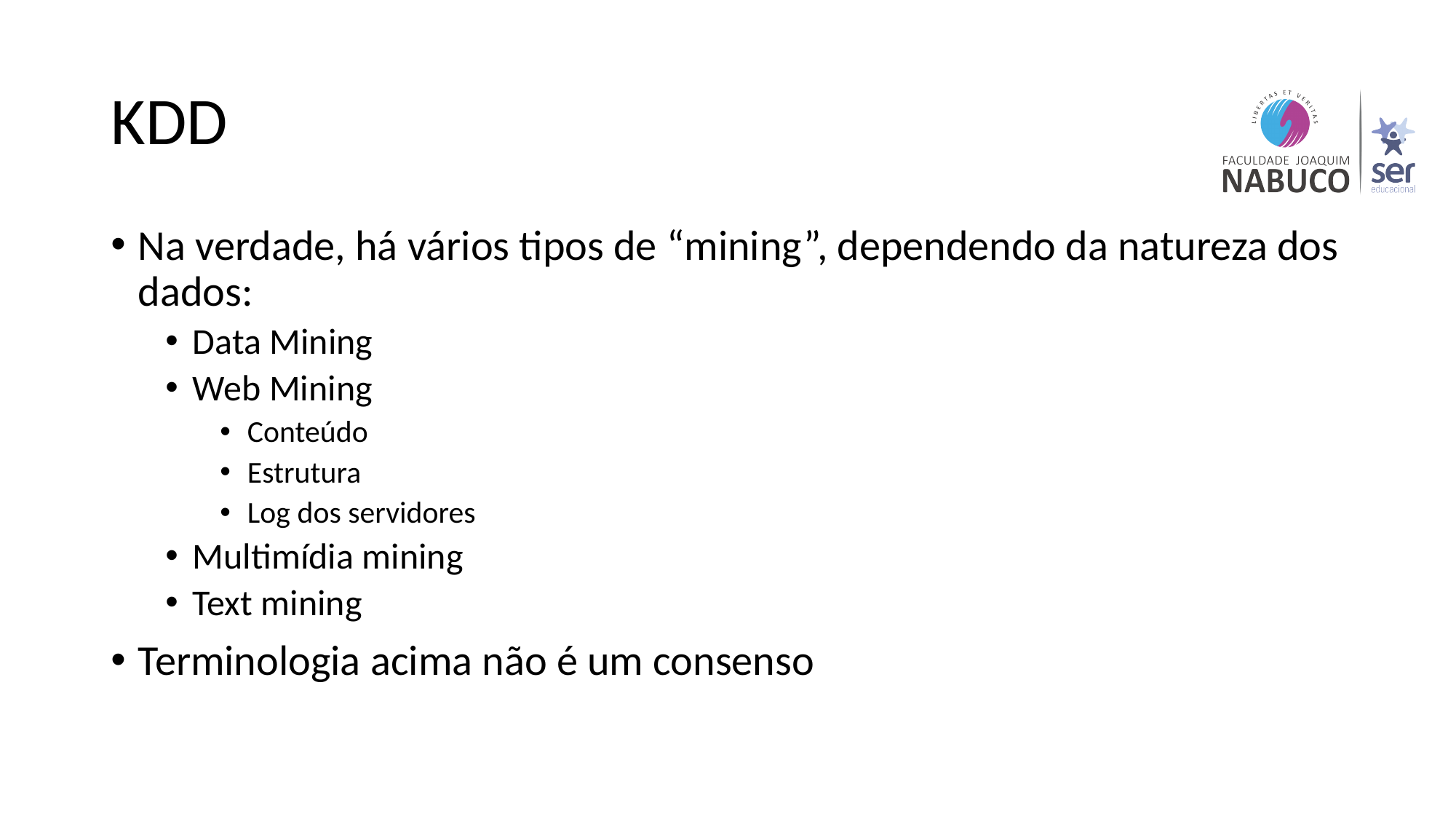

# KDD
Na verdade, há vários tipos de “mining”, dependendo da natureza dos dados:
Data Mining
Web Mining
Conteúdo
Estrutura
Log dos servidores
Multimídia mining
Text mining
Terminologia acima não é um consenso